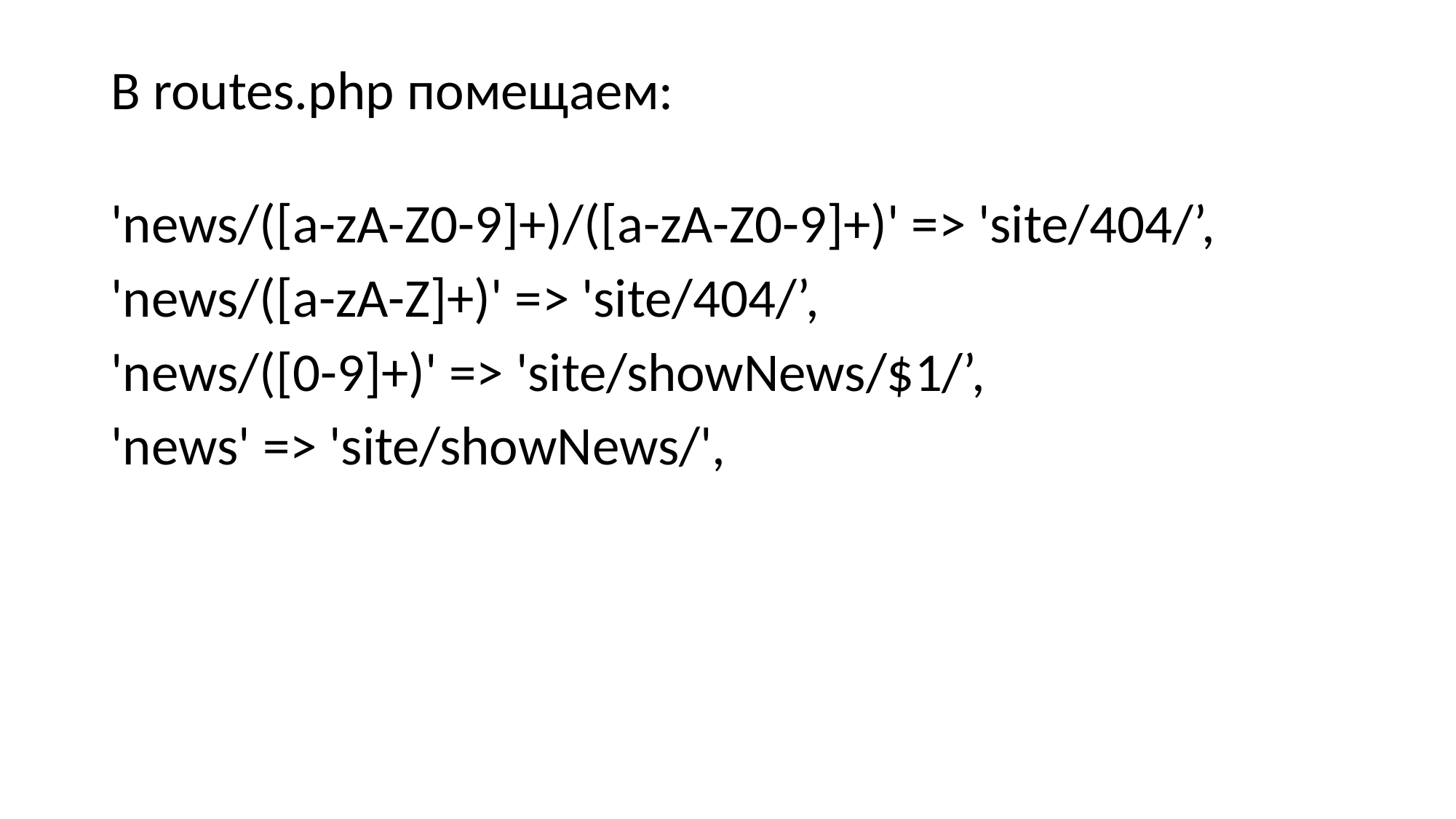

#
В routes.php помещаем:
'news/([a-zA-Z0-9]+)/([a-zA-Z0-9]+)' => 'site/404/’,
'news/([a-zA-Z]+)' => 'site/404/’,
'news/([0-9]+)' => 'site/showNews/$1/’,
'news' => 'site/showNews/',